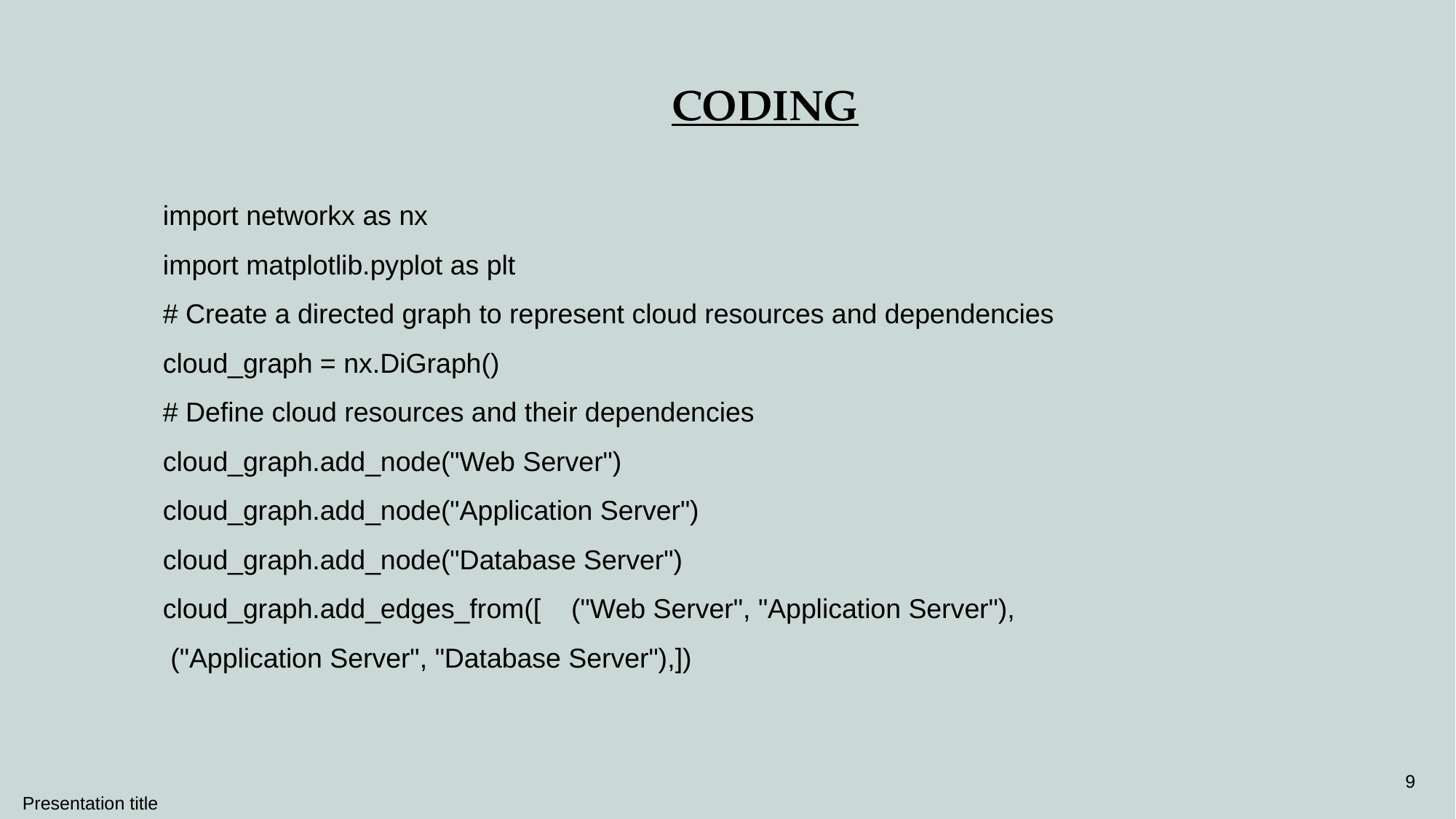

CODING

import networkx as nx
import matplotlib.pyplot as plt
# Create a directed graph to represent cloud resources and dependencies
cloud_graph = nx.DiGraph()
# Define cloud resources and their dependencies
cloud_graph.add_node("Web Server")
cloud_graph.add_node("Application Server")
cloud_graph.add_node("Database Server")
cloud_graph.add_edges_from([    ("Web Server", "Application Server"),
 ("Application Server", "Database Server"),])
Presentation title
9